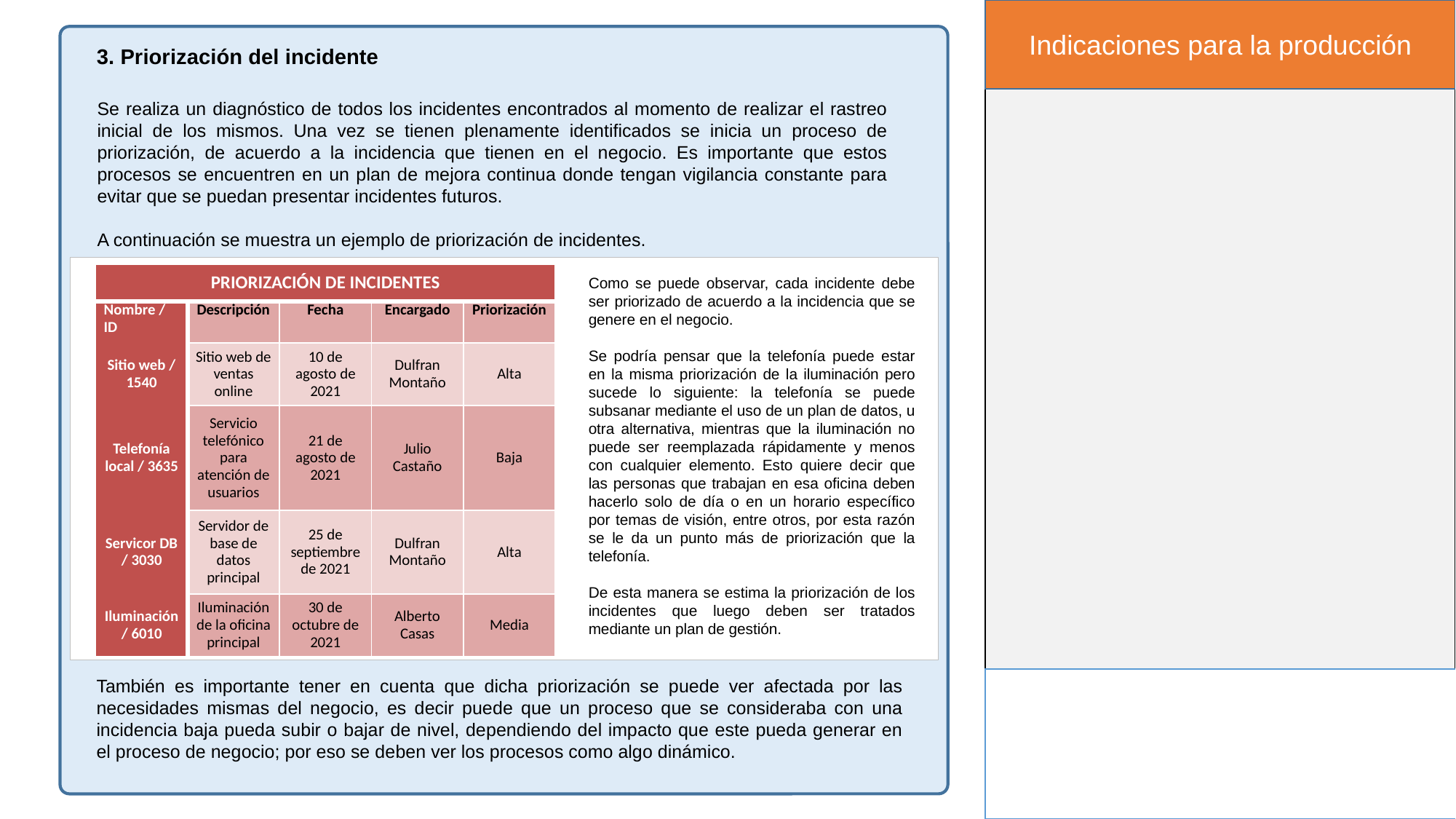

Indicaciones para la producción

3. Priorización del incidente
Se realiza un diagnóstico de todos los incidentes encontrados al momento de realizar el rastreo inicial de los mismos. Una vez se tienen plenamente identificados se inicia un proceso de priorización, de acuerdo a la incidencia que tienen en el negocio. Es importante que estos procesos se encuentren en un plan de mejora continua donde tengan vigilancia constante para evitar que se puedan presentar incidentes futuros.

A continuación se muestra un ejemplo de priorización de incidentes.

| PRIORIZACIÓN DE INCIDENTES |  |  |  |  |
| --- | --- | --- | --- | --- |
| Nombre / ID | Descripción | Fecha | Encargado | Priorización |
| Sitio web / 1540 | Sitio web de ventas online | 10 de agosto de 2021 | Dulfran Montaño | Alta |
| Telefonía local / 3635 | Servicio telefónico para atención de usuarios | 21 de agosto de 2021 | Julio Castaño | Baja |
| Servicor DB / 3030 | Servidor de base de datos principal | 25 de septiembre de 2021 | Dulfran Montaño | Alta |
| Iluminación / 6010 | Iluminación de la oficina principal | 30 de octubre de 2021 | Alberto Casas | Media |
Como se puede observar, cada incidente debe ser priorizado de acuerdo a la incidencia que se genere en el negocio.

Se podría pensar que la telefonía puede estar en la misma priorización de la iluminación pero sucede lo siguiente: la telefonía se puede subsanar mediante el uso de un plan de datos, u otra alternativa, mientras que la iluminación no puede ser reemplazada rápidamente y menos con cualquier elemento. Esto quiere decir que las personas que trabajan en esa oficina deben hacerlo solo de día o en un horario específico por temas de visión, entre otros, por esta razón se le da un punto más de priorización que la telefonía.

De esta manera se estima la priorización de los incidentes que luego deben ser tratados mediante un plan de gestión.
También es importante tener en cuenta que dicha priorización se puede ver afectada por las necesidades mismas del negocio, es decir puede que un proceso que se consideraba con una incidencia baja pueda subir o bajar de nivel, dependiendo del impacto que este pueda generar en el proceso de negocio; por eso se deben ver los procesos como algo dinámico.